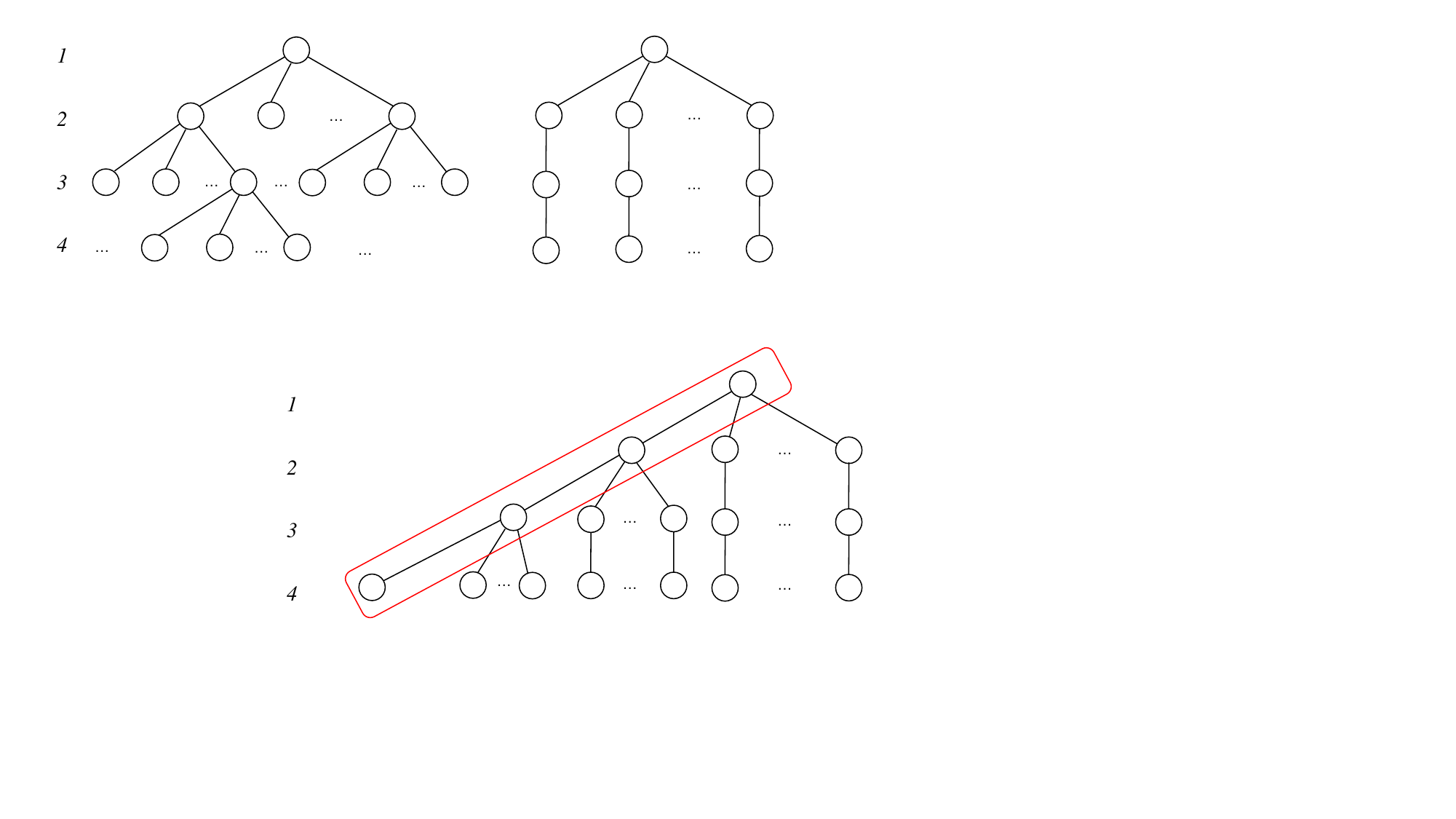

1

2

3

4

…

…

…

…

…
…
…

…

…

…

1

2

3

4

…

…

…

…
…
…